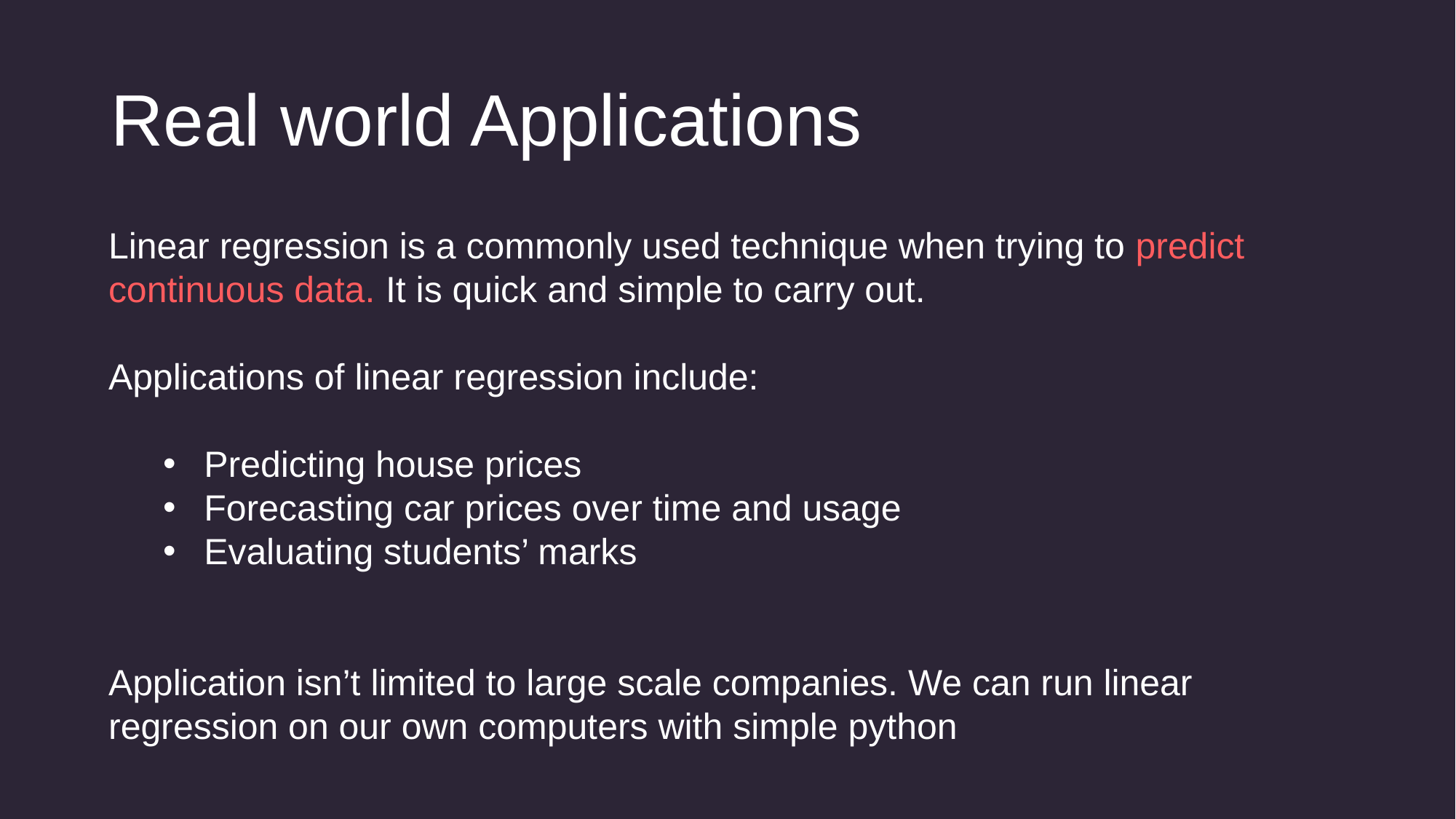

# Real world Applications
Linear regression is a commonly used technique when trying to predict continuous data. It is quick and simple to carry out.

Applications of linear regression include:

Predicting house prices
Forecasting car prices over time and usage
Evaluating students’ marks

Application isn’t limited to large scale companies. We can run linear regression on our own computers with simple python